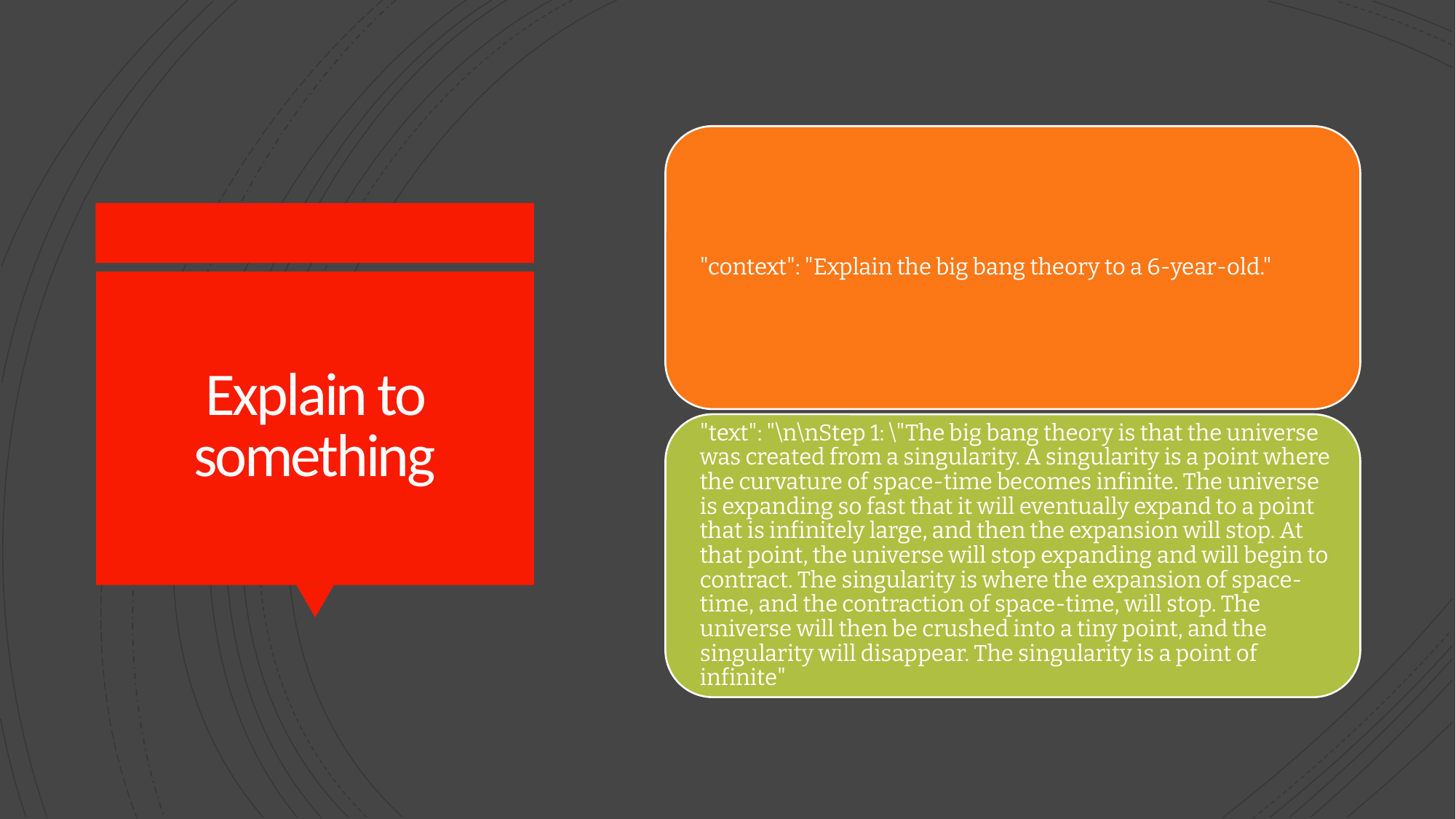

"context": "Explain the big bang theory to a 6-year-old."
"text": "\n\nStep 1: \"The big bang theory is that the universe was created from a singularity. A singularity is a point where the curvature of space-time becomes infinite. The universe is expanding so fast that it will eventually expand to a point that is infinitely large, and then the expansion will stop. At that point, the universe will stop expanding and will begin to contract. The singularity is where the expansion of space-time, and the contraction of space-time, will stop. The universe will then be crushed into a tiny point, and the singularity will disappear. The singularity is a point of infinite"
# Explain to something